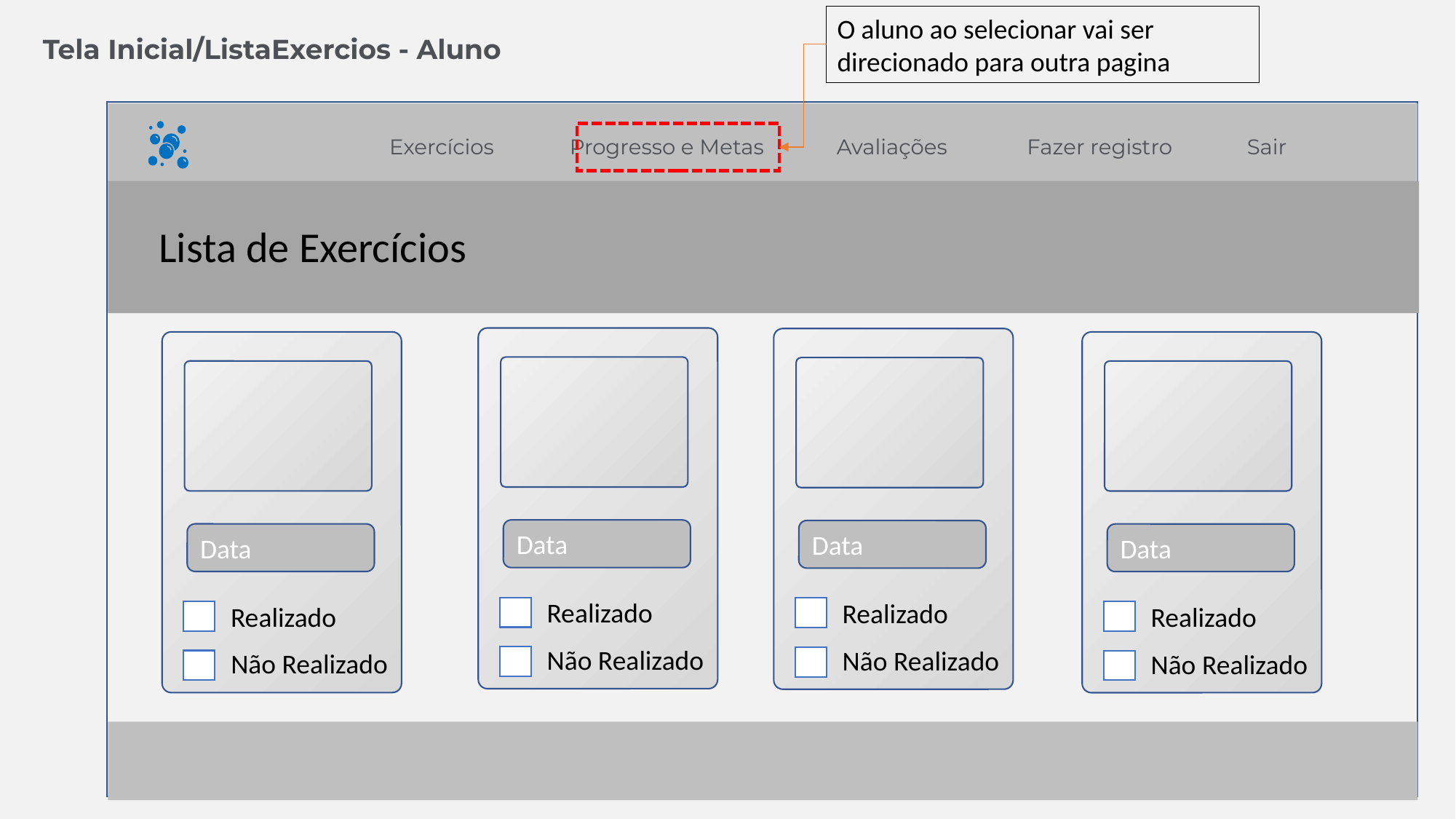

O aluno ao selecionar vai ser direcionado para outra pagina
Tela Inicial/ListaExercios - Aluno

Exercícios
Progresso e Metas
Avaliações
Fazer registro
Sair

Lista de Exercícios

Data
Realizado

Não Realizado

Data
Realizado

Não Realizado

Data
Realizado

Não Realizado

Data
Realizado

Não Realizado